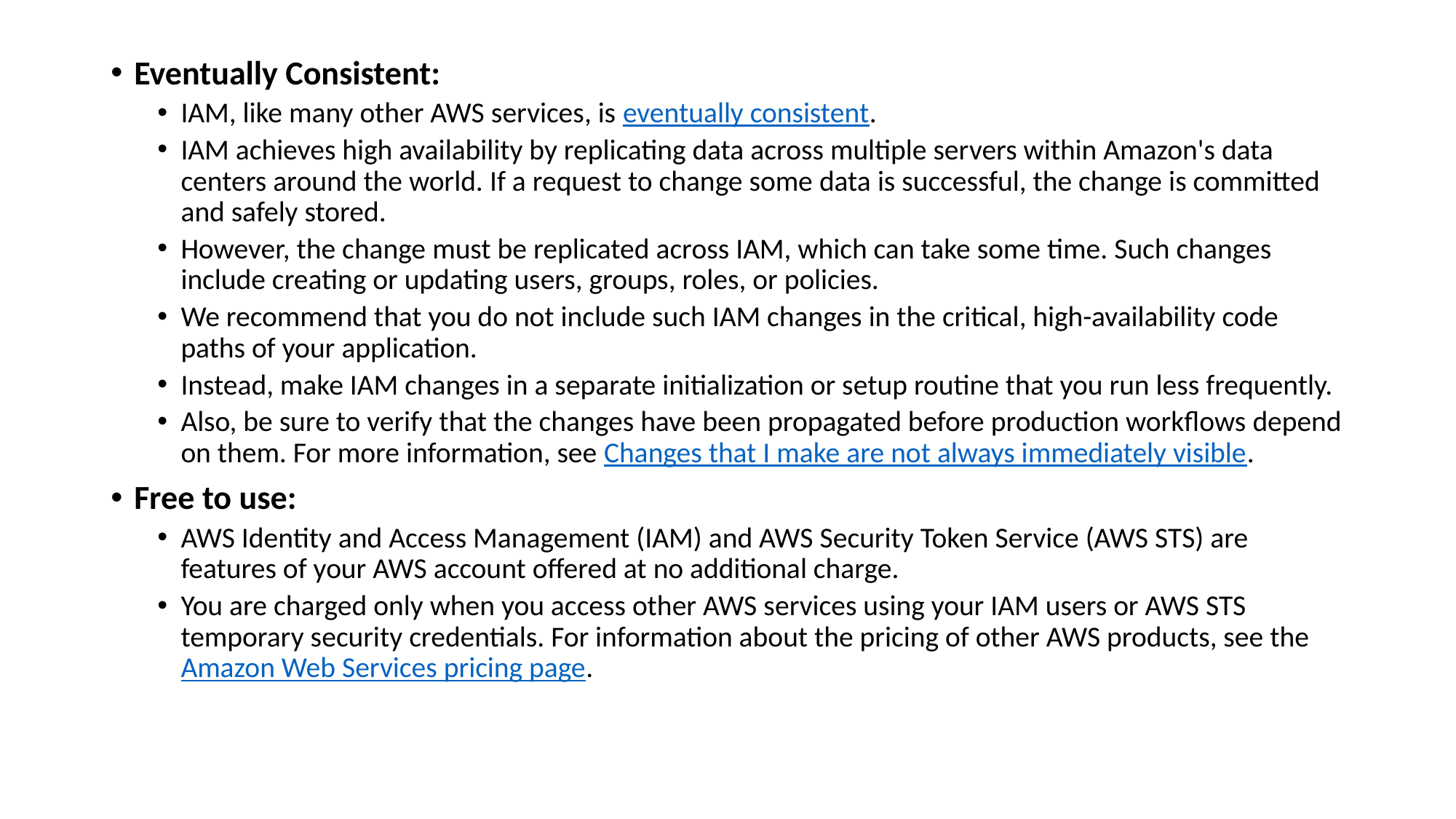

Eventually Consistent:
IAM, like many other AWS services, is eventually consistent.
IAM achieves high availability by replicating data across multiple servers within Amazon's data centers around the world. If a request to change some data is successful, the change is committed and safely stored.
However, the change must be replicated across IAM, which can take some time. Such changes include creating or updating users, groups, roles, or policies.
We recommend that you do not include such IAM changes in the critical, high-availability code paths of your application.
Instead, make IAM changes in a separate initialization or setup routine that you run less frequently.
Also, be sure to verify that the changes have been propagated before production workflows depend on them. For more information, see Changes that I make are not always immediately visible.
Free to use:
AWS Identity and Access Management (IAM) and AWS Security Token Service (AWS STS) are features of your AWS account offered at no additional charge.
You are charged only when you access other AWS services using your IAM users or AWS STS temporary security credentials. For information about the pricing of other AWS products, see the Amazon Web Services pricing page.